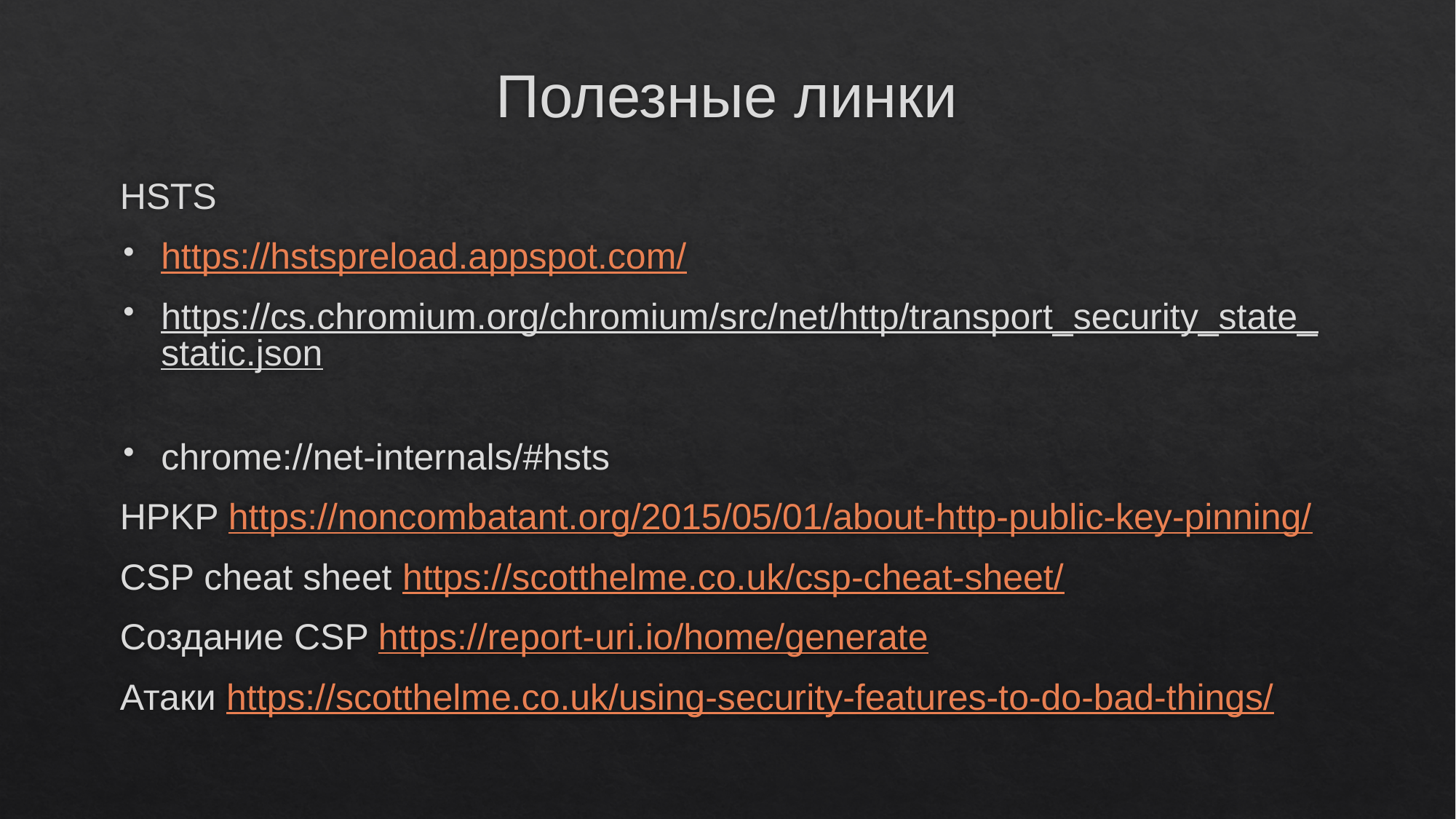

# Полезные линки
HSTS
https://hstspreload.appspot.com/
https://cs.chromium.org/chromium/src/net/http/transport_security_state_static.json
chrome://net-internals/#hsts
HPKP https://noncombatant.org/2015/05/01/about-http-public-key-pinning/
CSP cheat sheet https://scotthelme.co.uk/csp-cheat-sheet/
Создание CSP https://report-uri.io/home/generate
Атаки https://scotthelme.co.uk/using-security-features-to-do-bad-things/